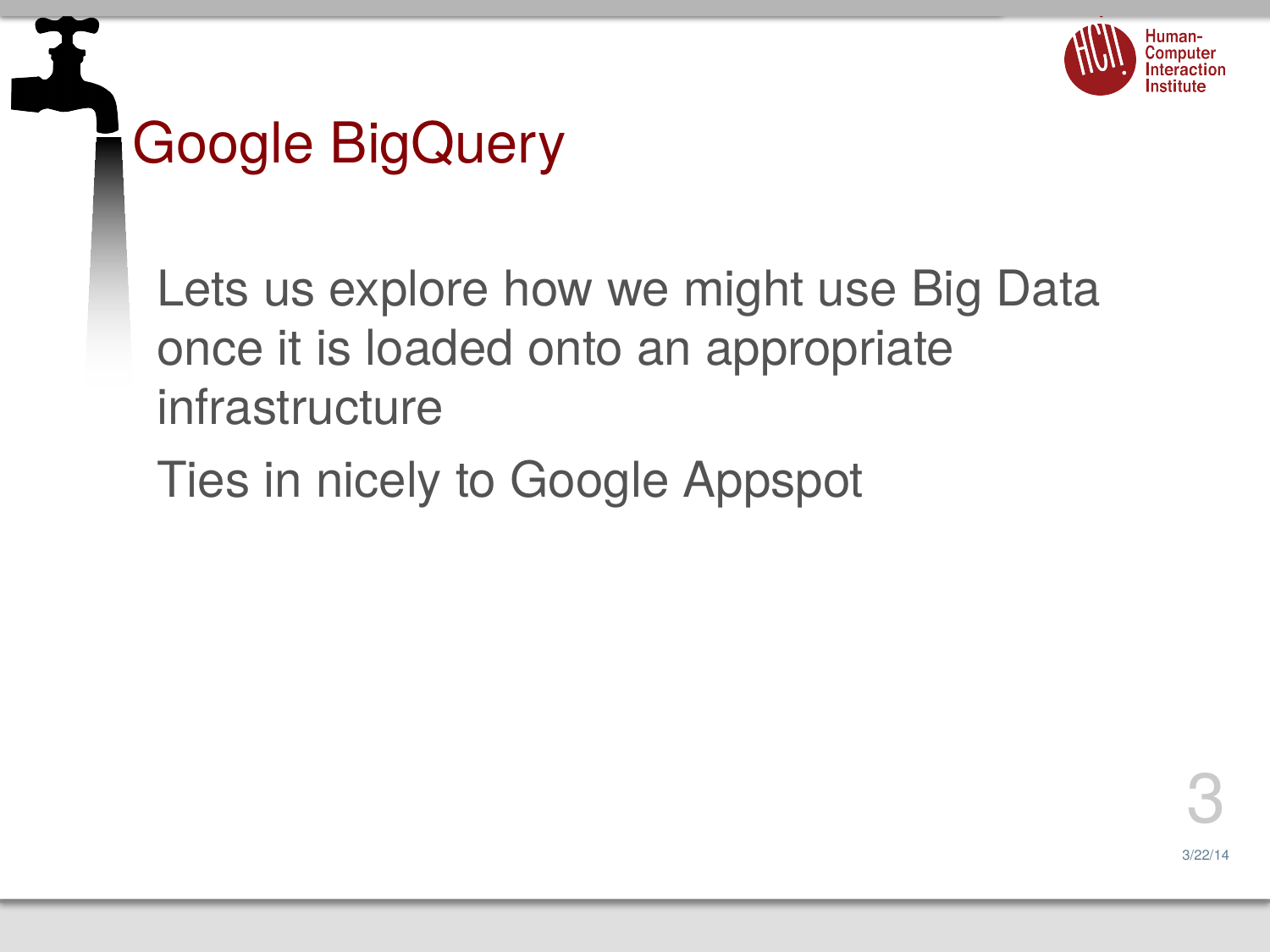

# Google BigQuery
Lets us explore how we might use Big Data once it is loaded onto an appropriate infrastructure
Ties in nicely to Google Appspot
3
3/22/14